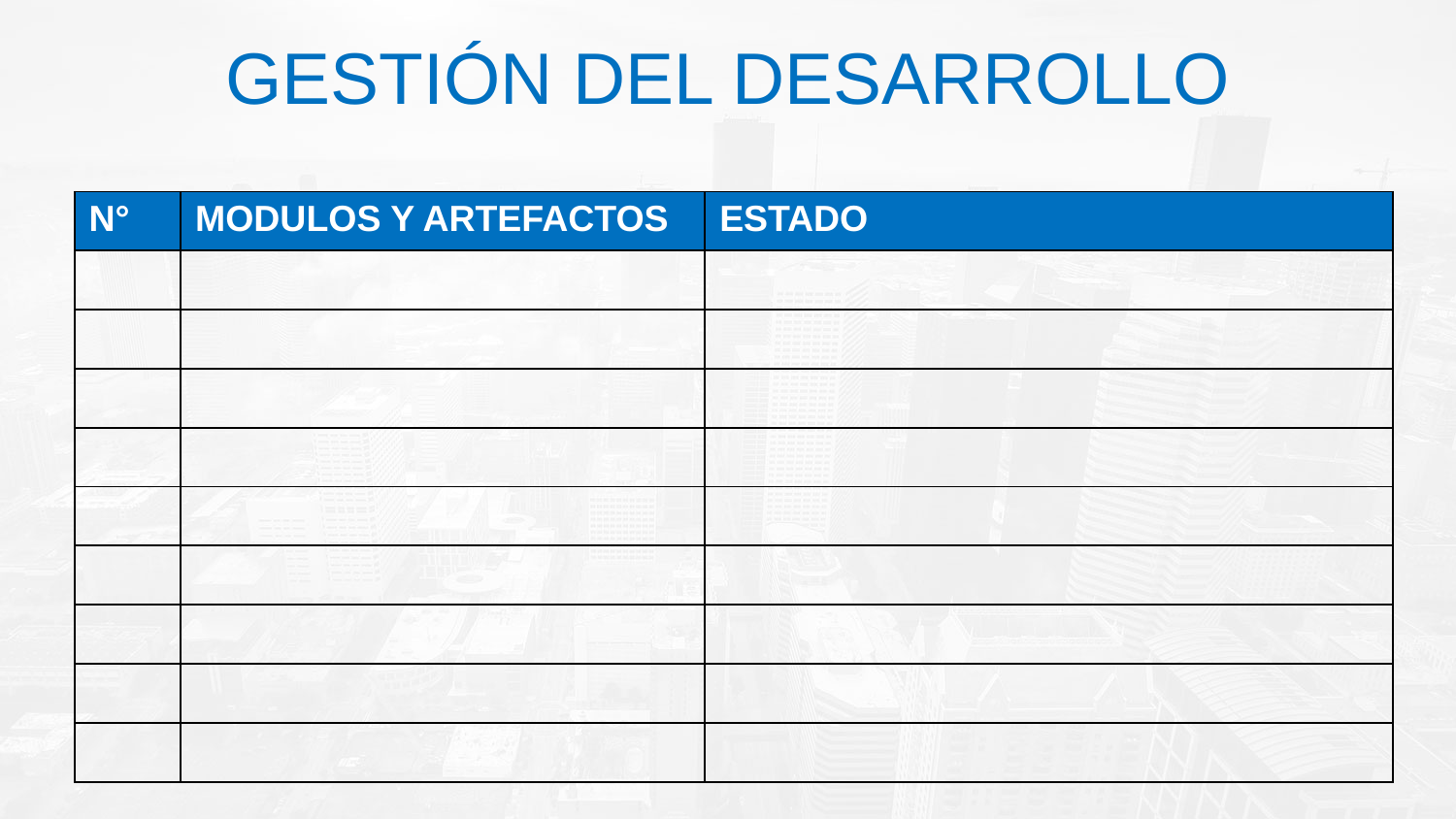

GESTIÓN DEL DESARROLLO

| N° | MODULOS Y ARTEFACTOS | ESTADO |
| --- | --- | --- |
|  |  |  |
|  |  |  |
|  |  |  |
|  |  |  |
|  |  |  |
|  |  |  |
|  |  |  |
|  |  |  |
|  |  |  |